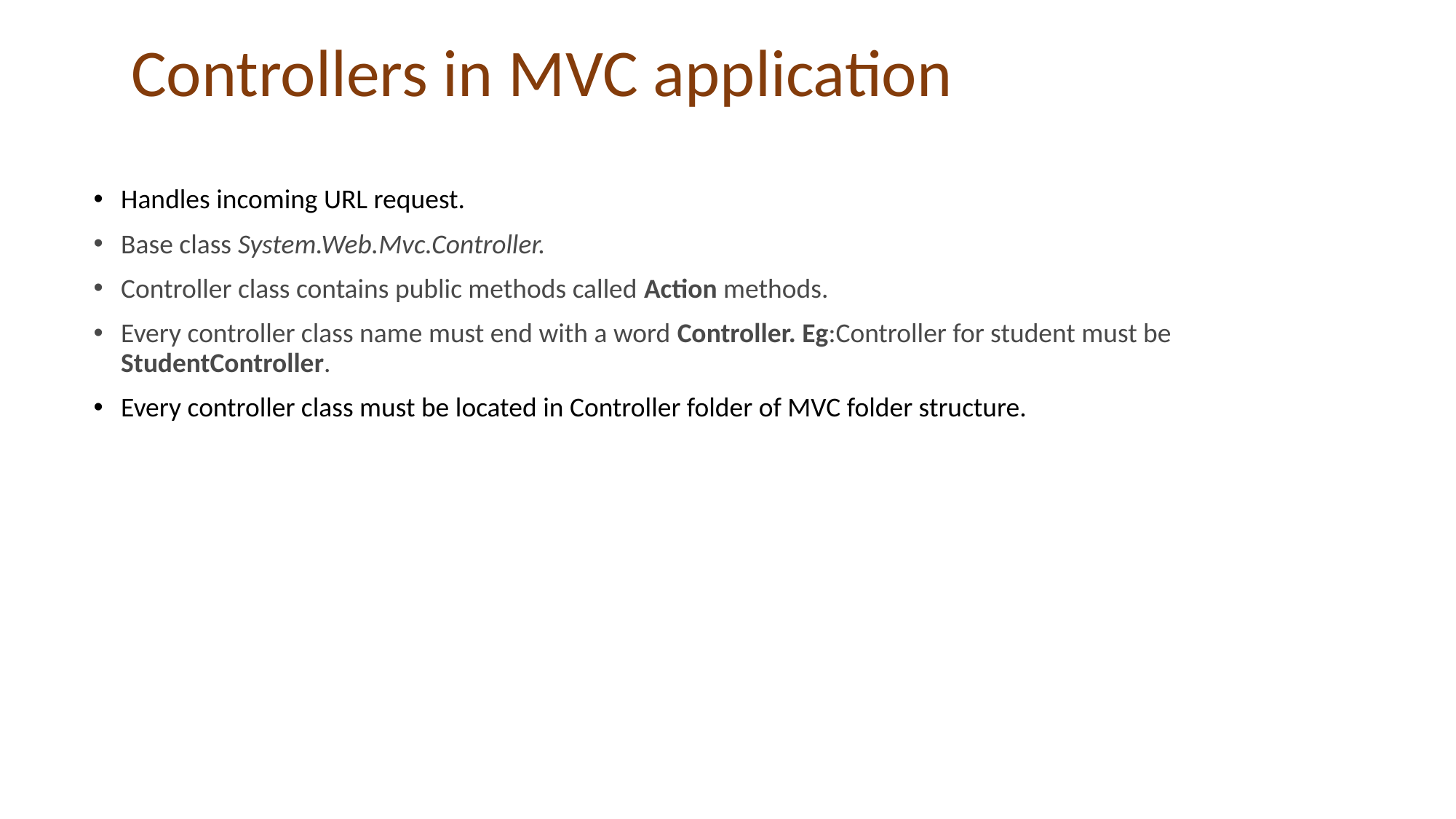

# Controllers in MVC application

Handles incoming URL request.
Base class System.Web.Mvc.Controller.
Controller class contains public methods called Action methods.
Every controller class name must end with a word Controller. Eg:Controller for student must be StudentController.
Every controller class must be located in Controller folder of MVC folder structure.